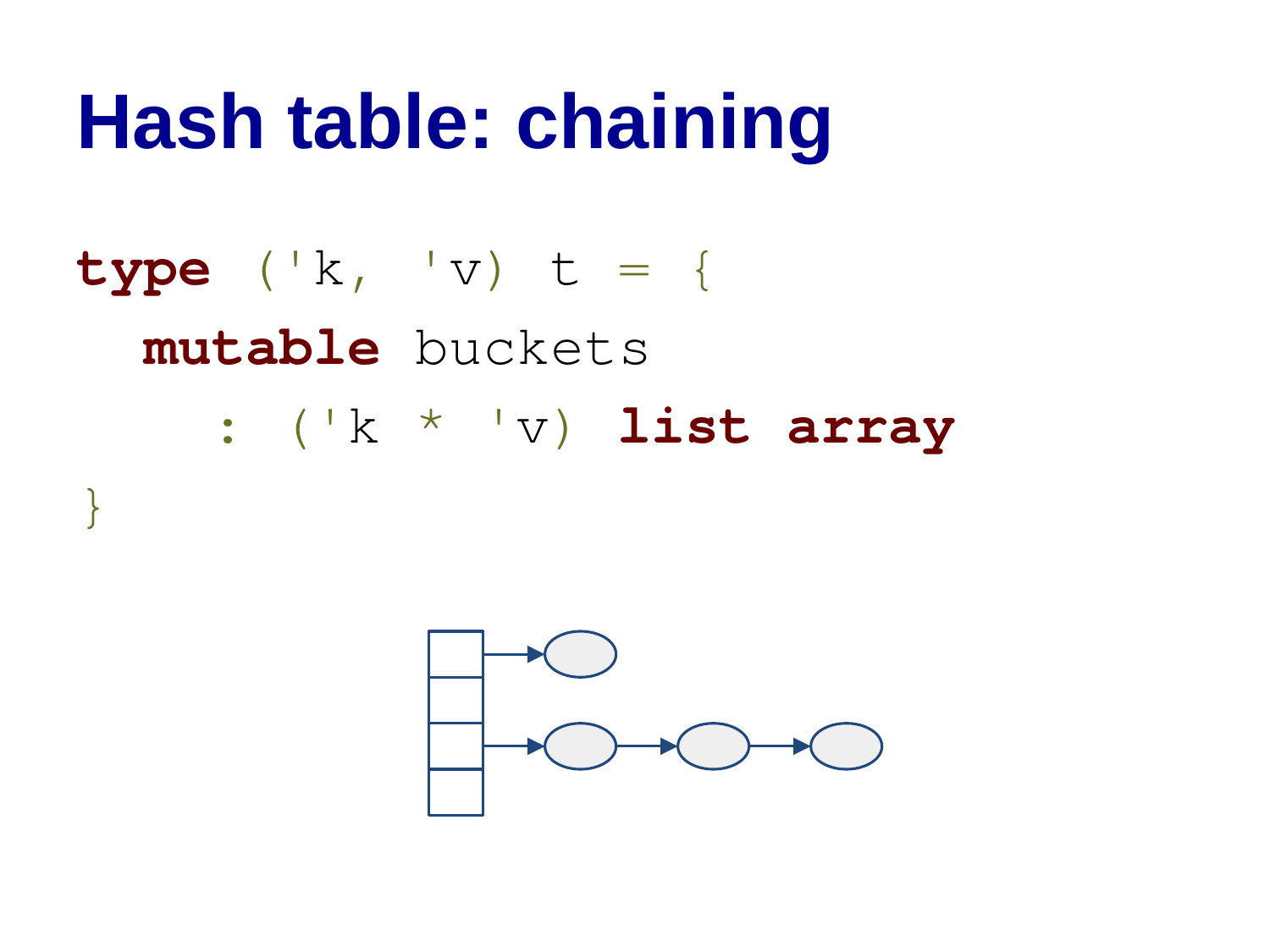

# Hash table: chaining
type ('k, 'v) t = {
  mutable buckets
    : ('k * 'v) list array
}